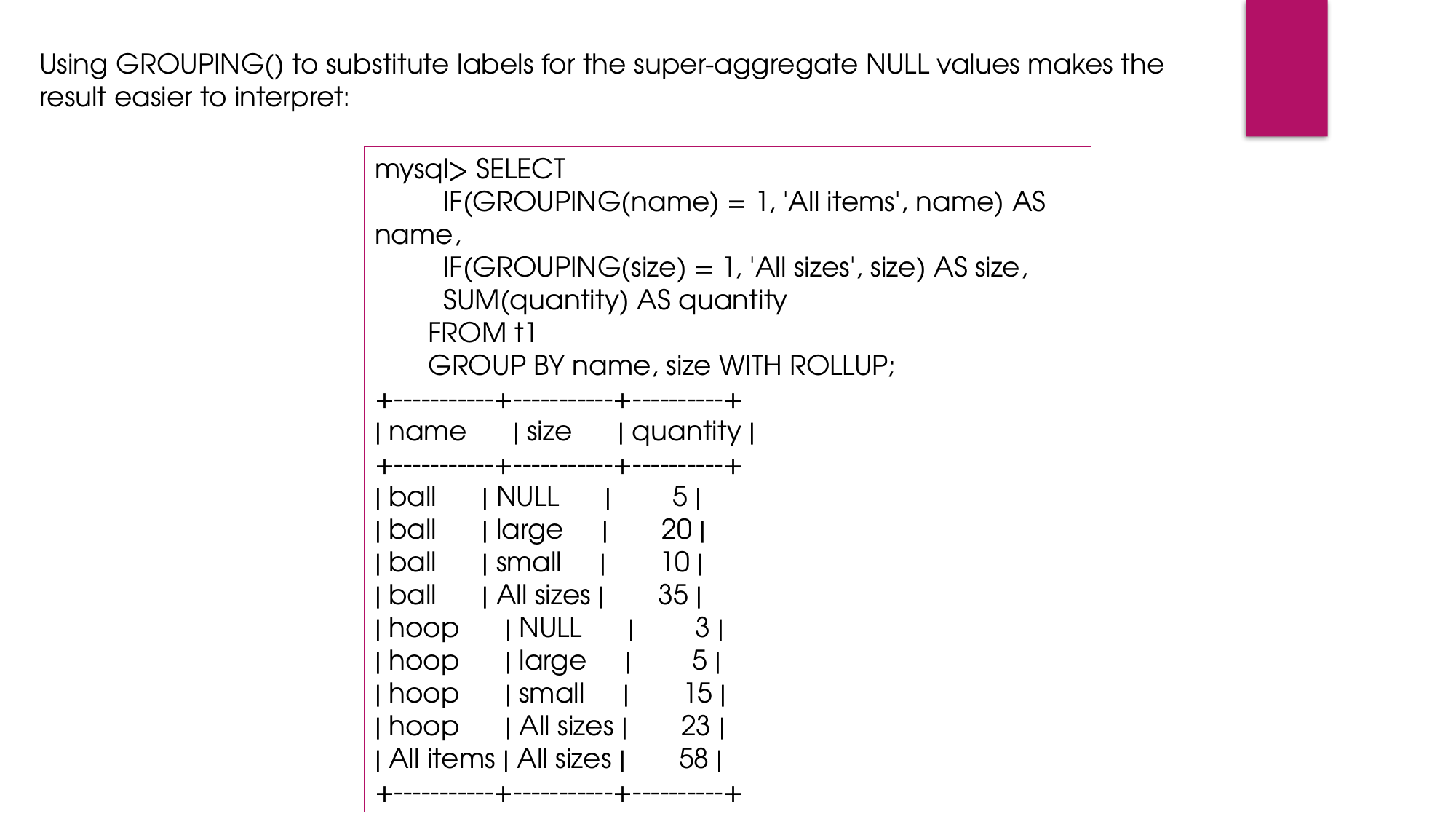

Using GROUPING() to substitute labels for the super-aggregate NULL values makes the result easier to interpret:
mysql> SELECT
         IF(GROUPING(name) = 1, 'All items', name) AS name,
         IF(GROUPING(size) = 1, 'All sizes', size) AS size,
         SUM(quantity) AS quantity
       FROM t1
       GROUP BY name, size WITH ROLLUP;
+-----------+-----------+----------+
| name      | size      | quantity |
+-----------+-----------+----------+
| ball      | NULL      |        5 |
| ball      | large     |       20 |
| ball      | small     |       10 |
| ball      | All sizes |       35 |
| hoop      | NULL      |        3 |
| hoop      | large     |        5 |
| hoop      | small     |       15 |
| hoop      | All sizes |       23 |
| All items | All sizes |       58 |
+-----------+-----------+----------+